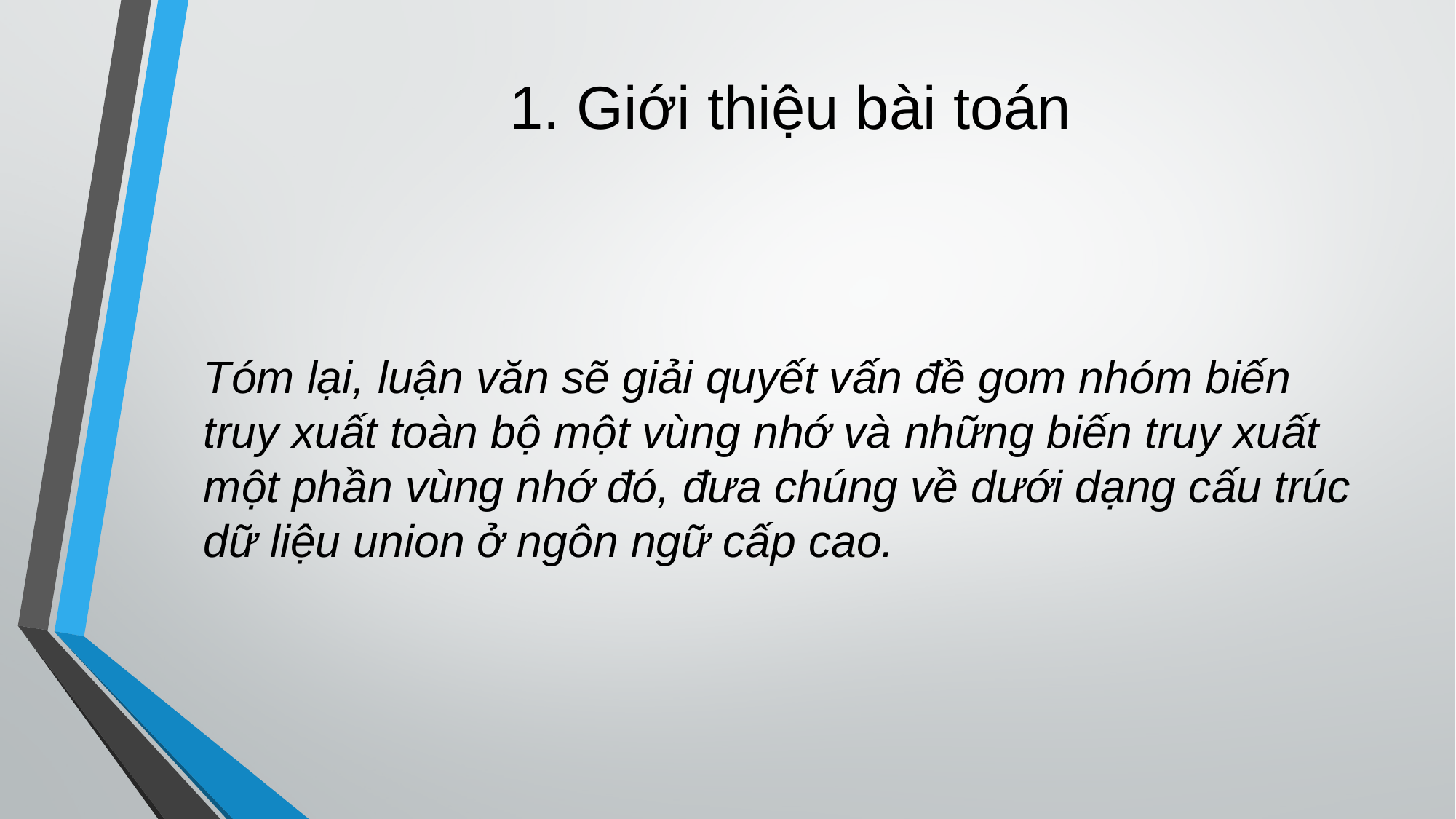

# 1. Giới thiệu bài toán
Tóm lại, luận văn sẽ giải quyết vấn đề gom nhóm biến truy xuất toàn bộ một vùng nhớ và những biến truy xuất một phần vùng nhớ đó, đưa chúng về dưới dạng cấu trúc dữ liệu union ở ngôn ngữ cấp cao.